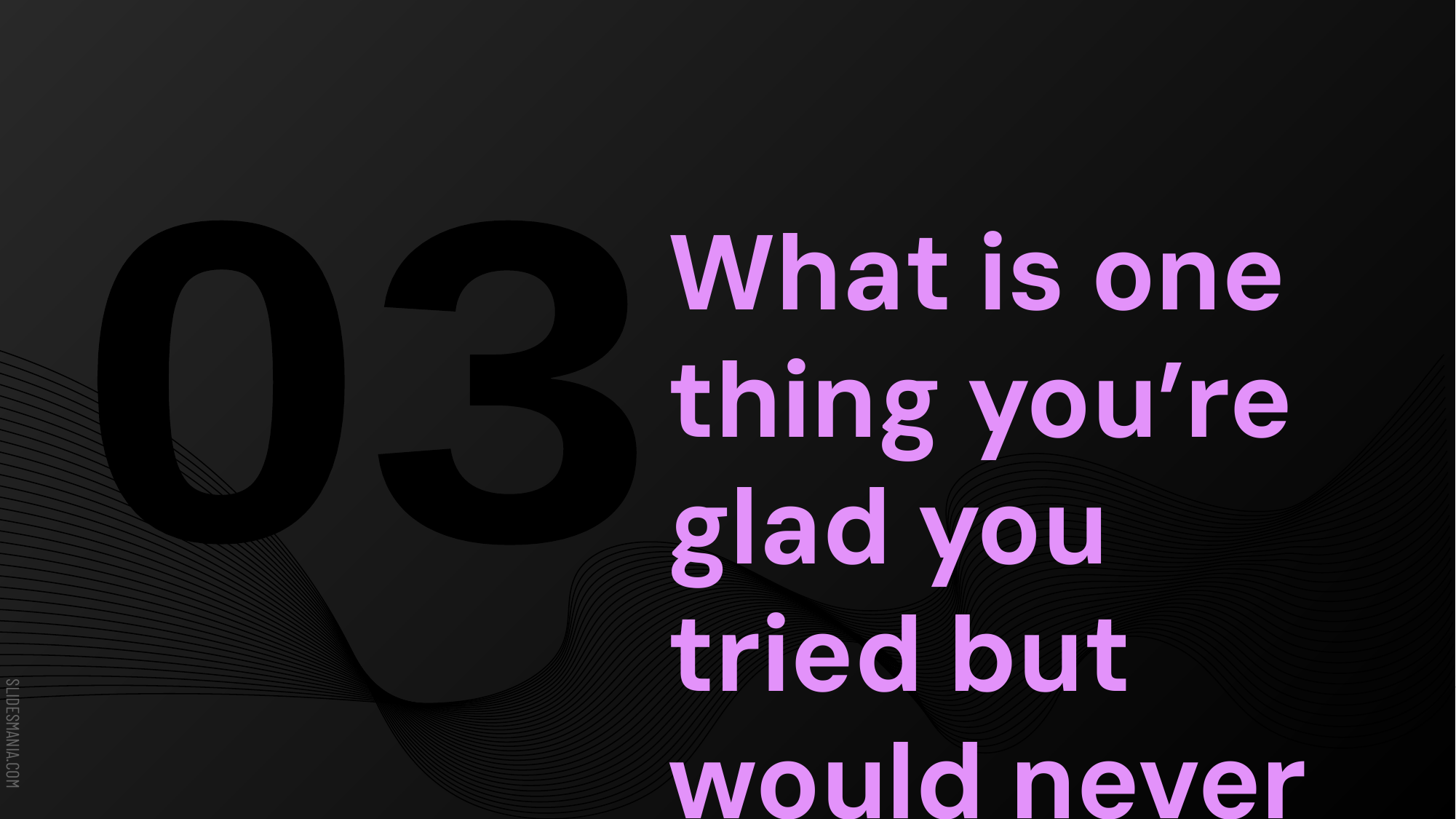

What is one thing you’re glad you tried but would never do again ?
03